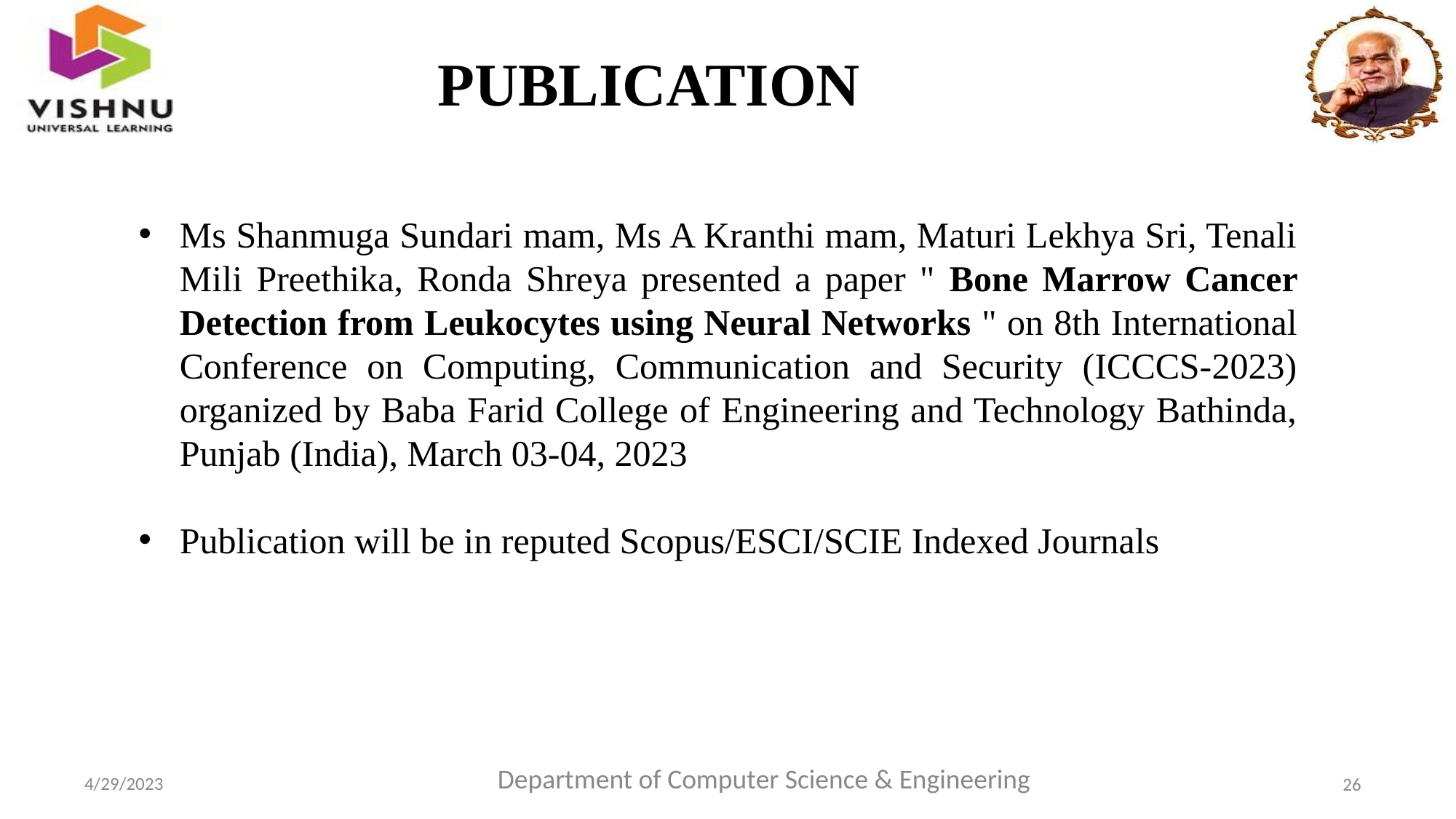

# PUBLICATION
Ms Shanmuga Sundari mam, Ms A Kranthi mam, Maturi Lekhya Sri, Tenali Mili Preethika, Ronda Shreya presented a paper " Bone Marrow Cancer Detection from Leukocytes using Neural Networks " on 8th International Conference on Computing, Communication and Security (ICCCS-2023) organized by Baba Farid College of Engineering and Technology Bathinda, Punjab (India), March 03-04, 2023

Publication will be in reputed Scopus/ESCI/SCIE Indexed Journals
Department of Computer Science & Engineering
26
4/29/2023